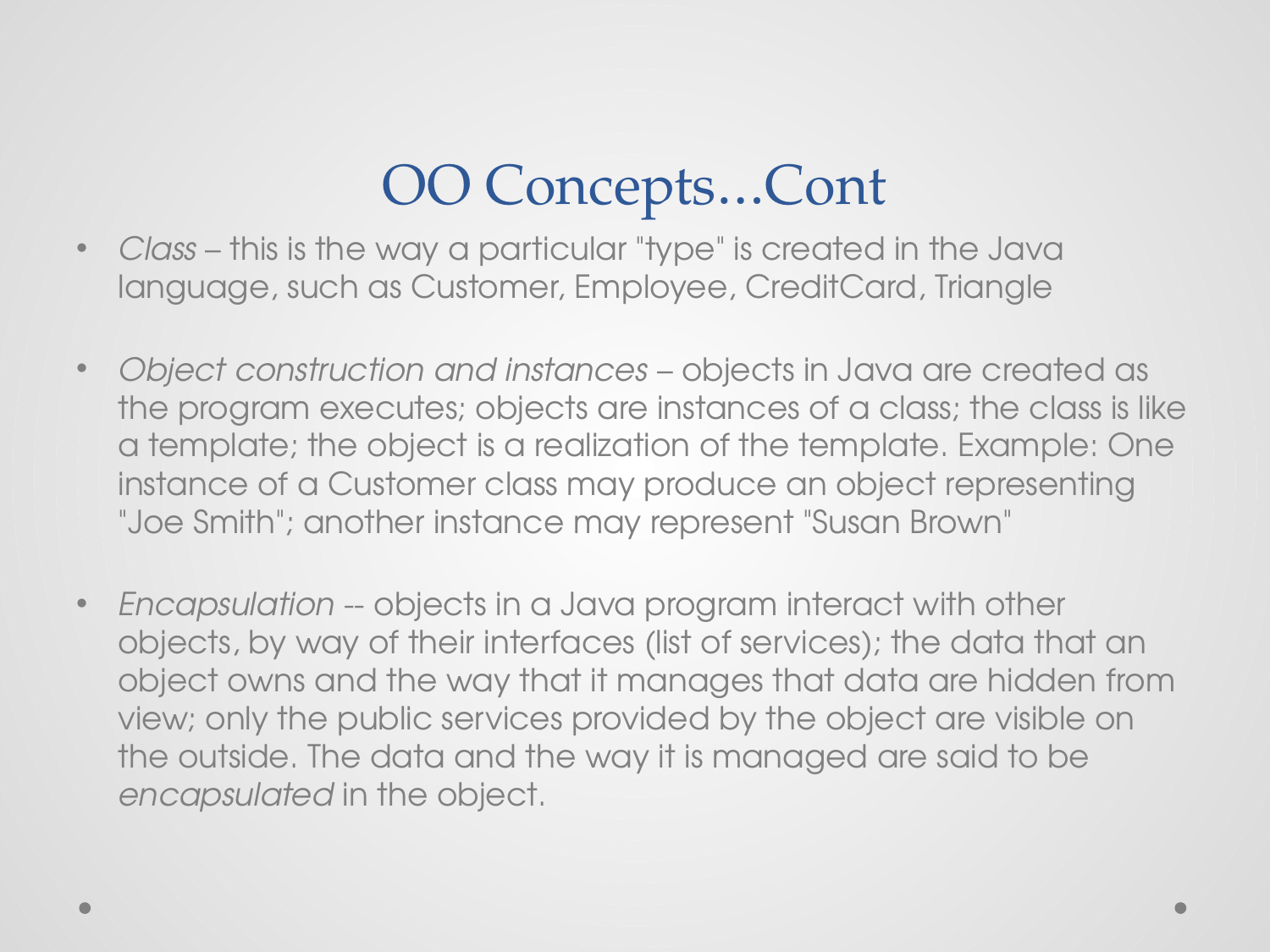

# OO Concepts…Cont
Class – this is the way a particular "type" is created in the Java language, such as Customer, Employee, CreditCard, Triangle
Object construction and instances – objects in Java are created as the program executes; objects are instances of a class; the class is like a template; the object is a realization of the template. Example: One instance of a Customer class may produce an object representing "Joe Smith"; another instance may represent "Susan Brown"
Encapsulation -- objects in a Java program interact with other objects, by way of their interfaces (list of services); the data that an object owns and the way that it manages that data are hidden from view; only the public services provided by the object are visible on the outside. The data and the way it is managed are said to be encapsulated in the object.